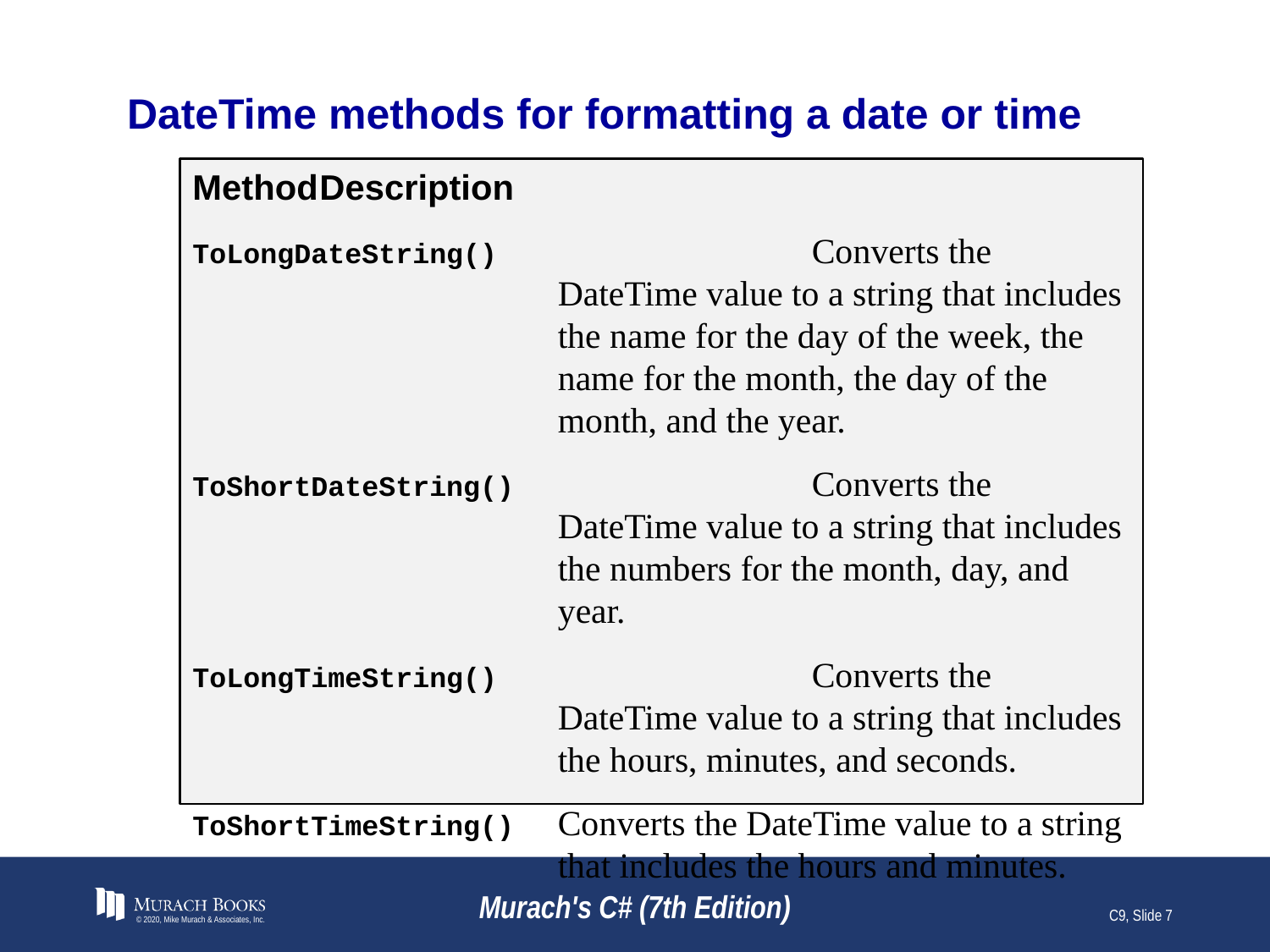

# DateTime methods for formatting a date or time
Method	Description
ToLongDateString()			Converts the DateTime value to a string that includes the name for the day of the week, the name for the month, the day of the month, and the year.
ToShortDateString()			Converts the DateTime value to a string that includes the numbers for the month, day, and year.
ToLongTimeString()			Converts the DateTime value to a string that includes the hours, minutes, and seconds.
ToShortTimeString()	Converts the DateTime value to a string that includes the hours and minutes.

© 2020, Mike Murach & Associates, Inc.
Murach's C# (7th Edition)

C9, Slide 7